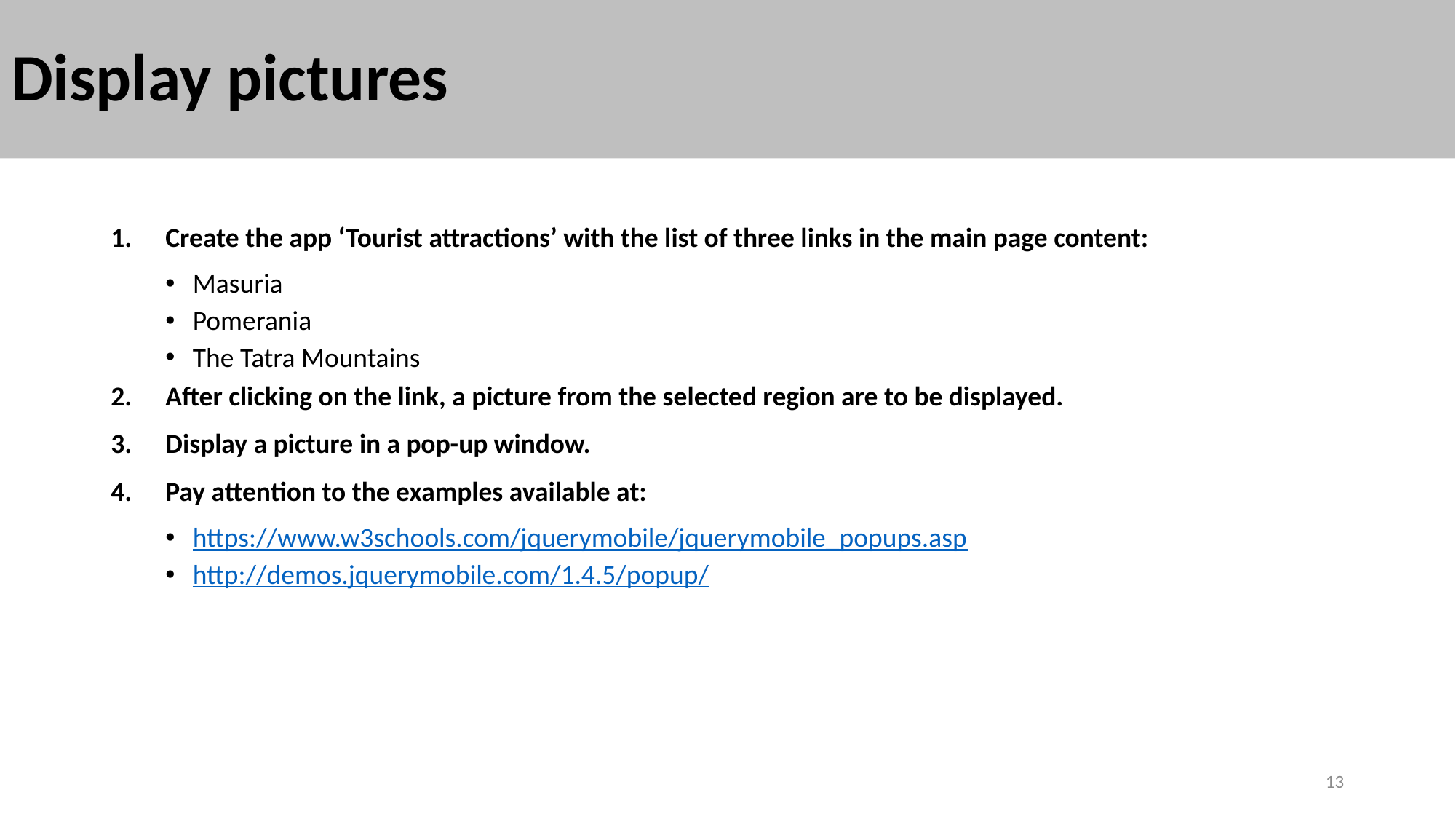

# Display pictures
Create the app ‘Tourist attractions’ with the list of three links in the main page content:
Masuria
Pomerania
The Tatra Mountains
After clicking on the link, a picture from the selected region are to be displayed.
Display a picture in a pop-up window.
Pay attention to the examples available at:
https://www.w3schools.com/jquerymobile/jquerymobile_popups.asp
http://demos.jquerymobile.com/1.4.5/popup/

13